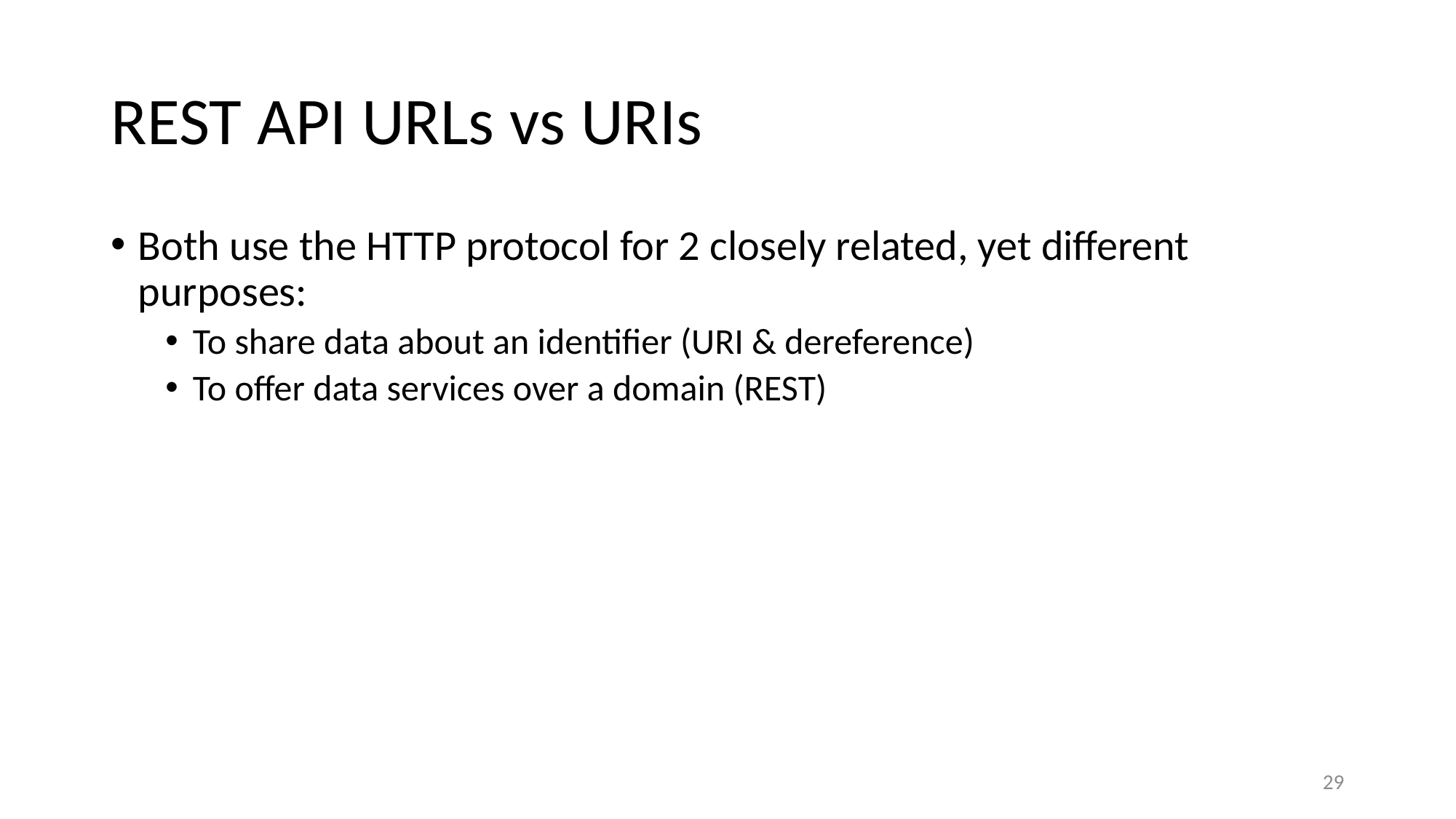

# REST API URLs vs URIs
Both use the HTTP protocol for 2 closely related, yet different purposes:
To share data about an identifier (URI & dereference)
To offer data services over a domain (REST)
29